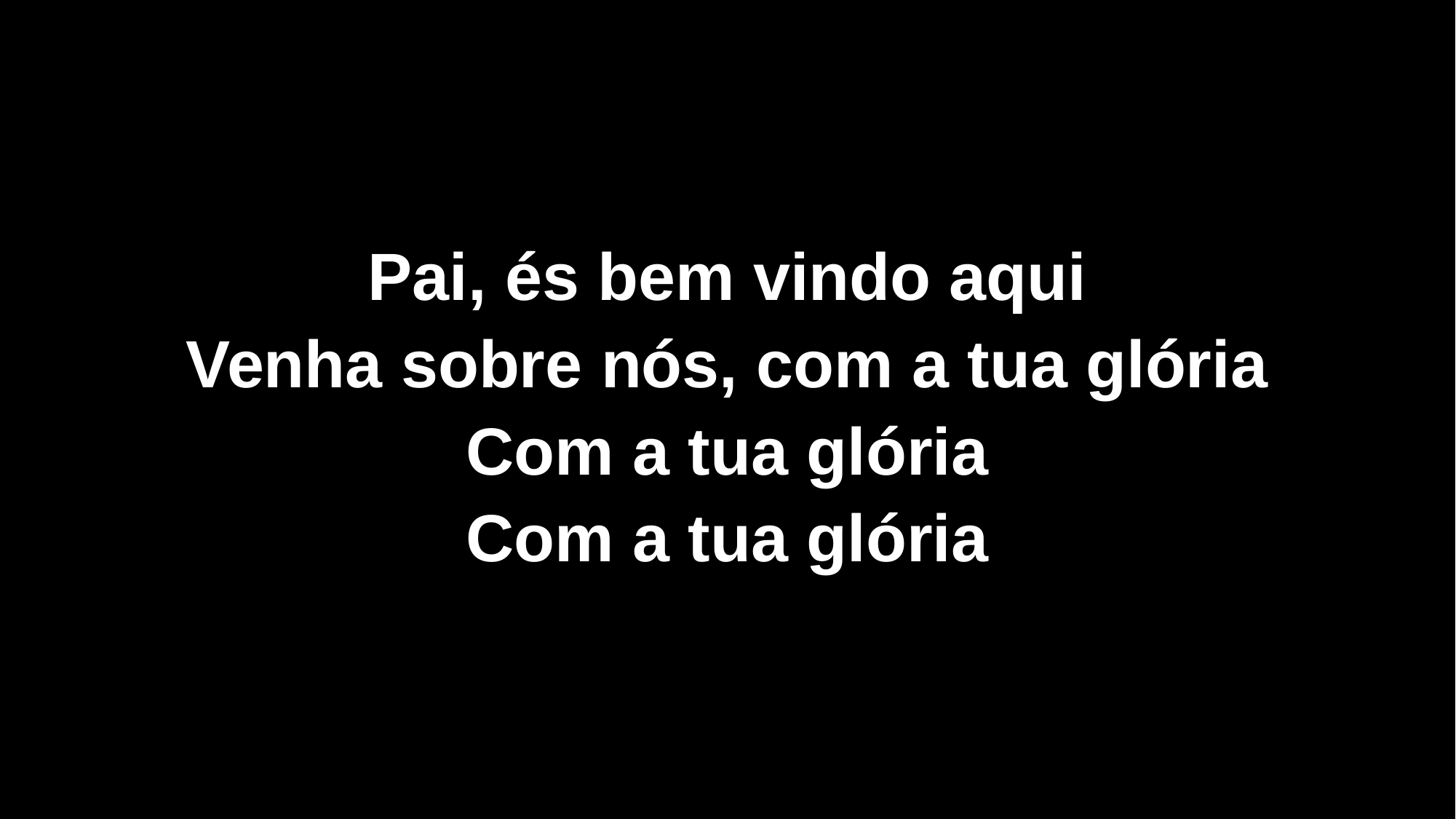

Pai, és bem vindo aqui
Venha sobre nós, com a tua glória
Com a tua glória
Com a tua glória